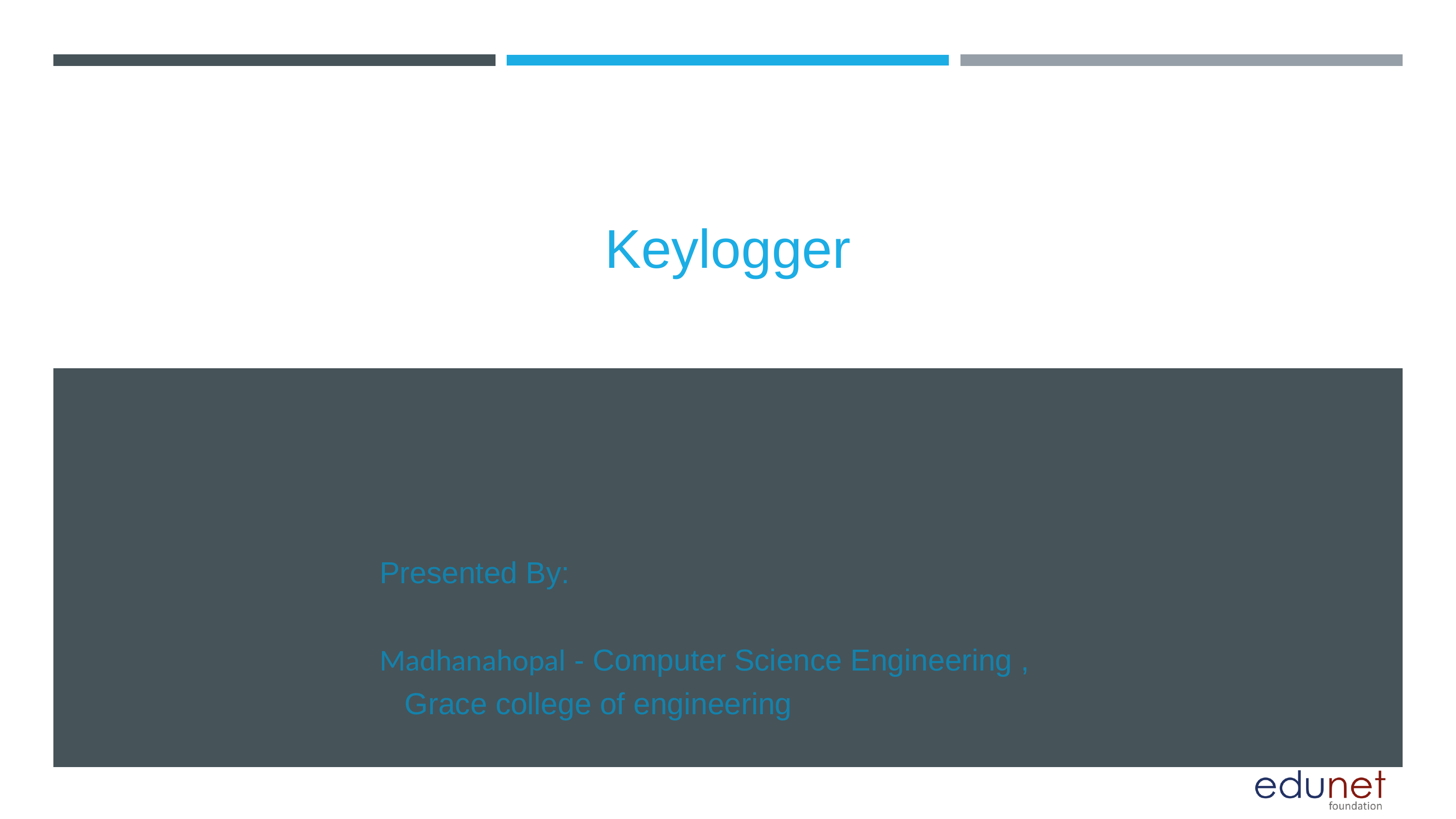

Keylogger

Presented By:

Madhanahopal - Computer Science Engineering ,
   Grace college of engineering